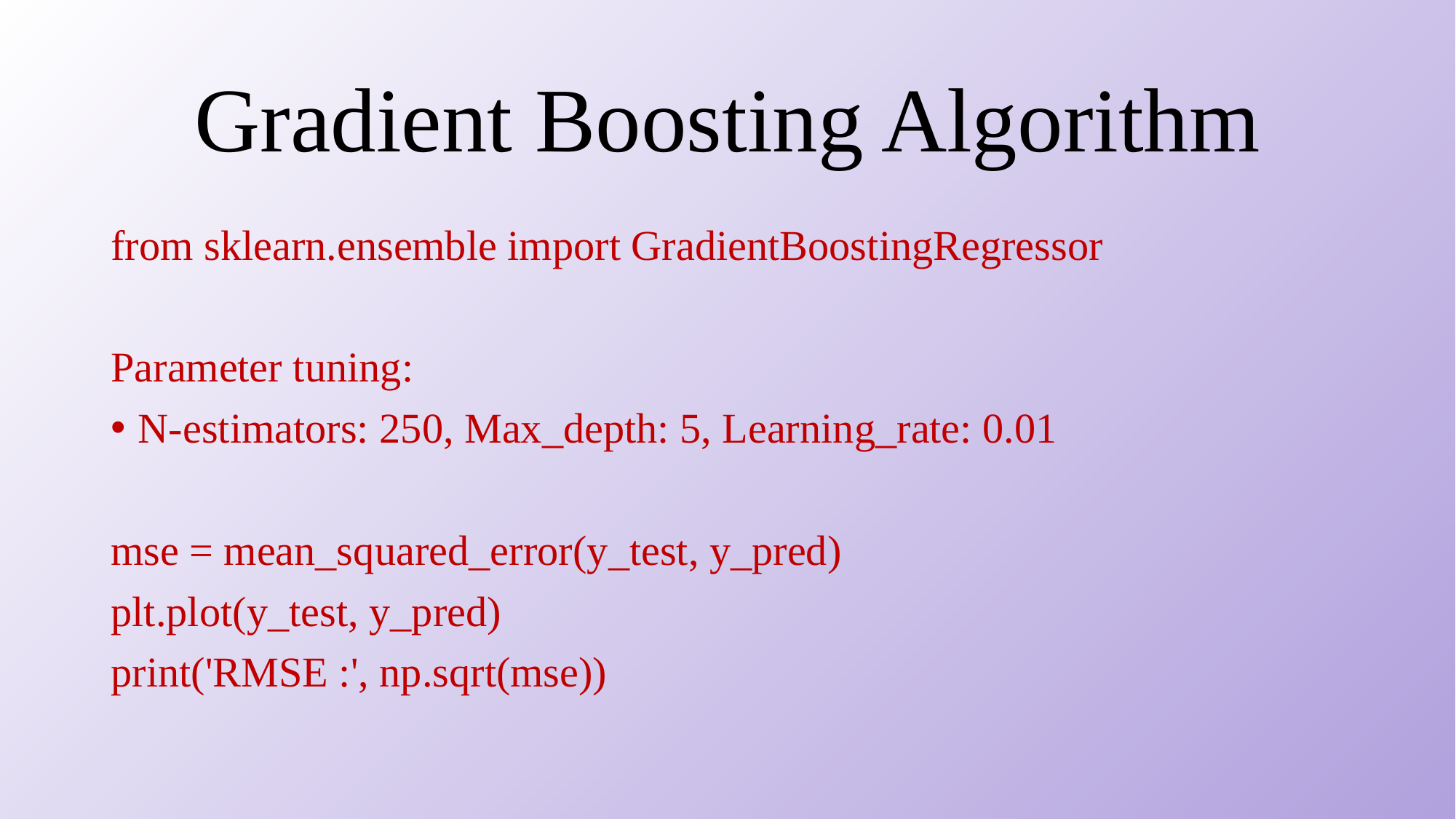

# Gradient Boosting Algorithm
from sklearn.ensemble import GradientBoostingRegressor

Parameter tuning:
N-estimators: 250, Max_depth: 5, Learning_rate: 0.01

mse = mean_squared_error(y_test, y_pred)
plt.plot(y_test, y_pred)
print('RMSE :', np.sqrt(mse))